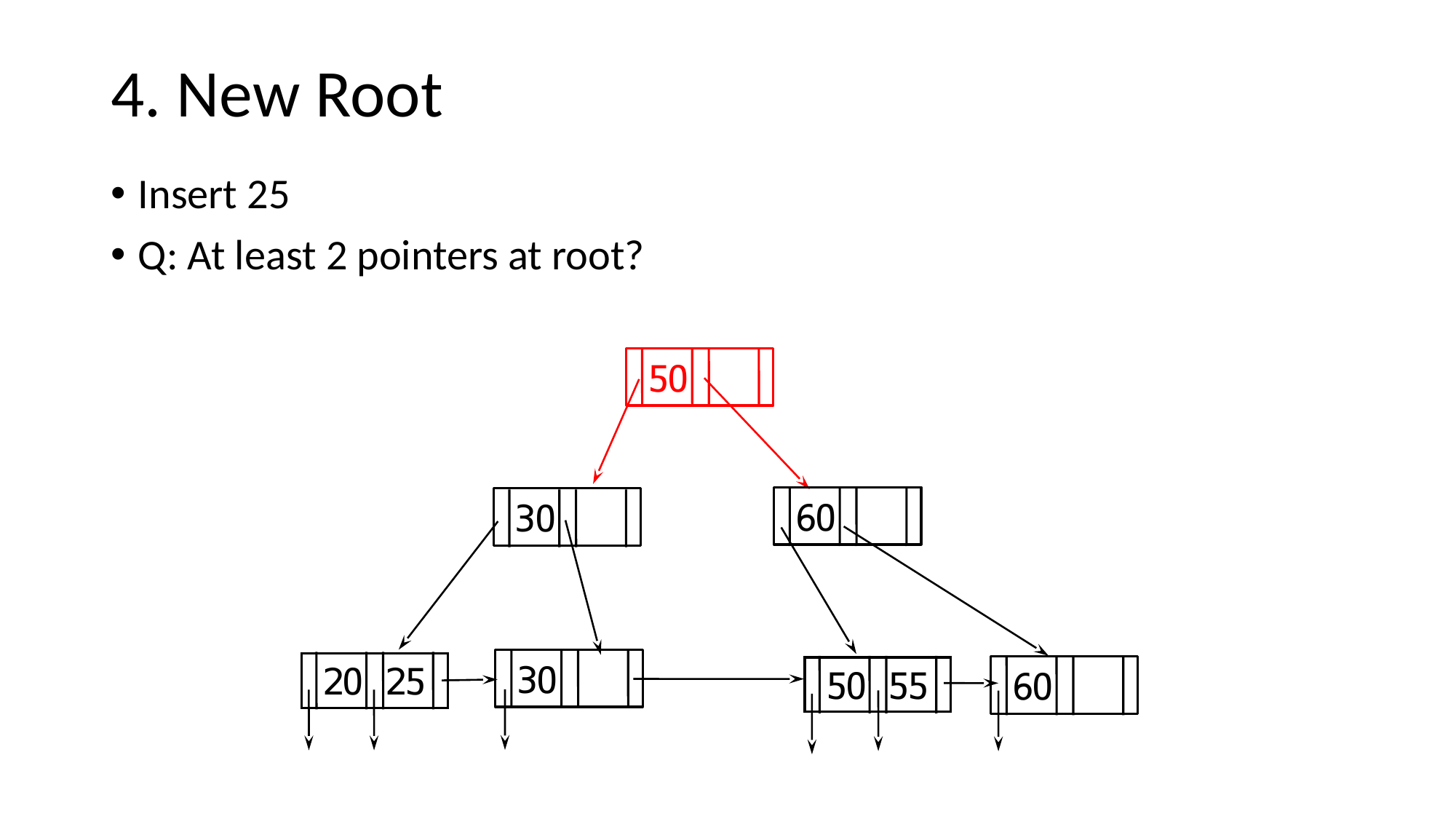

# 4. New Root
Insert 25
Q: At least 2 pointers at root?

50

60

30

30

 20  25

 50  55

60